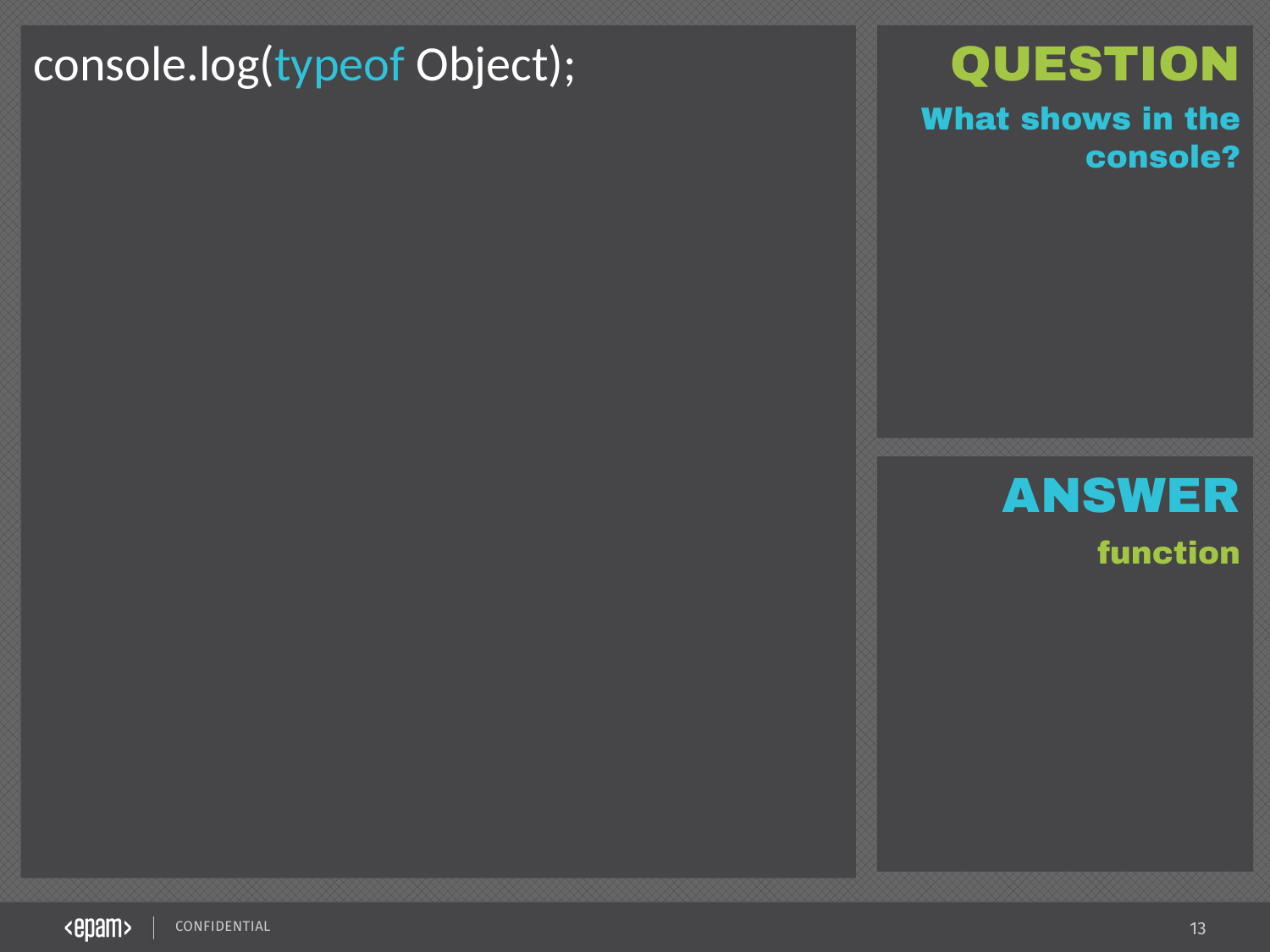

console.log(typeof Object);
What shows in the console?

function